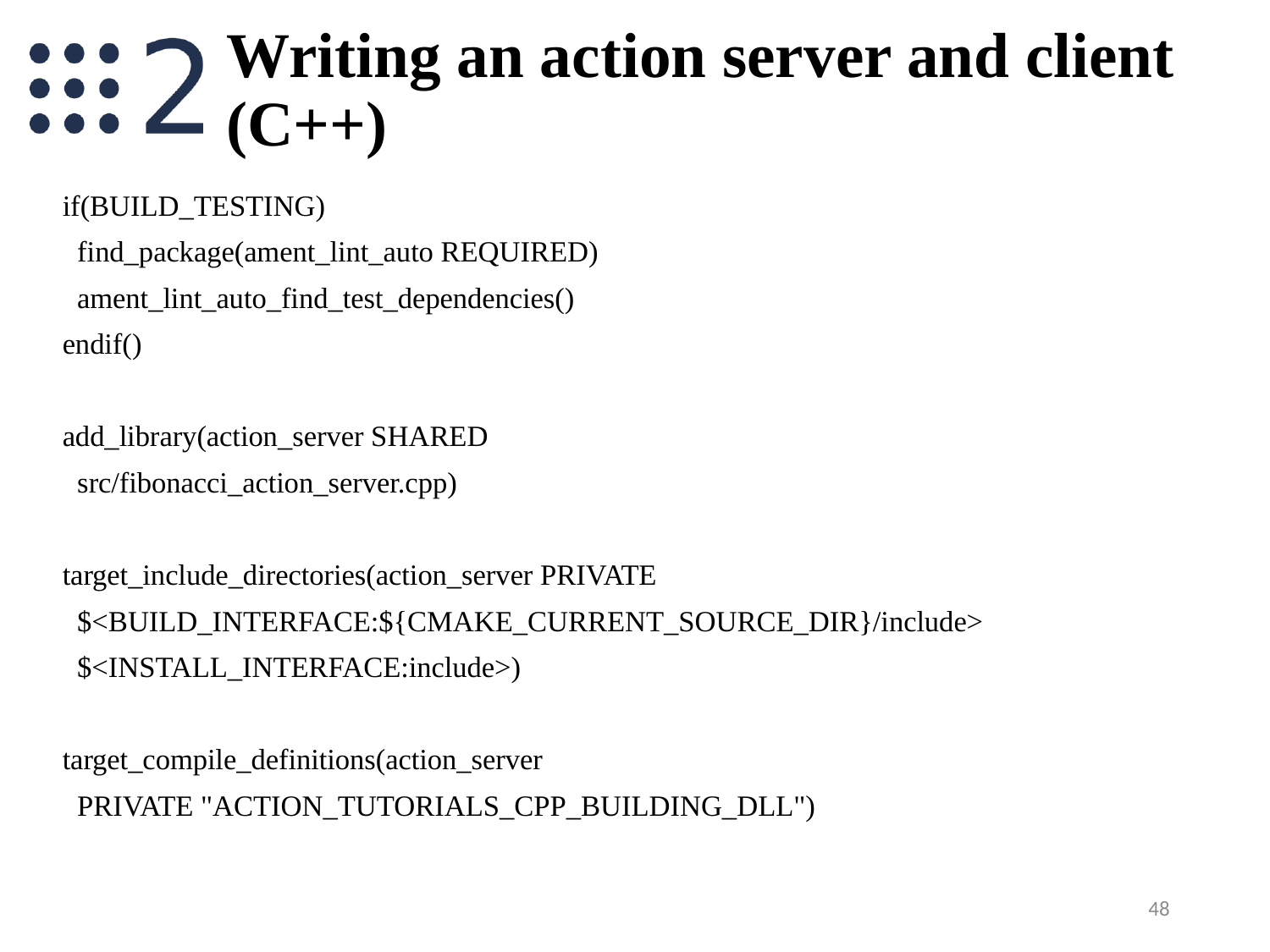

# Writing an action server and client (C++)
if(BUILD_TESTING)
  find_package(ament_lint_auto REQUIRED)
  ament_lint_auto_find_test_dependencies()
endif()

add_library(action_server SHARED
  src/fibonacci_action_server.cpp)

target_include_directories(action_server PRIVATE
  $<BUILD_INTERFACE:${CMAKE_CURRENT_SOURCE_DIR}/include>
  $<INSTALL_INTERFACE:include>)

target_compile_definitions(action_server
  PRIVATE "ACTION_TUTORIALS_CPP_BUILDING_DLL")

48